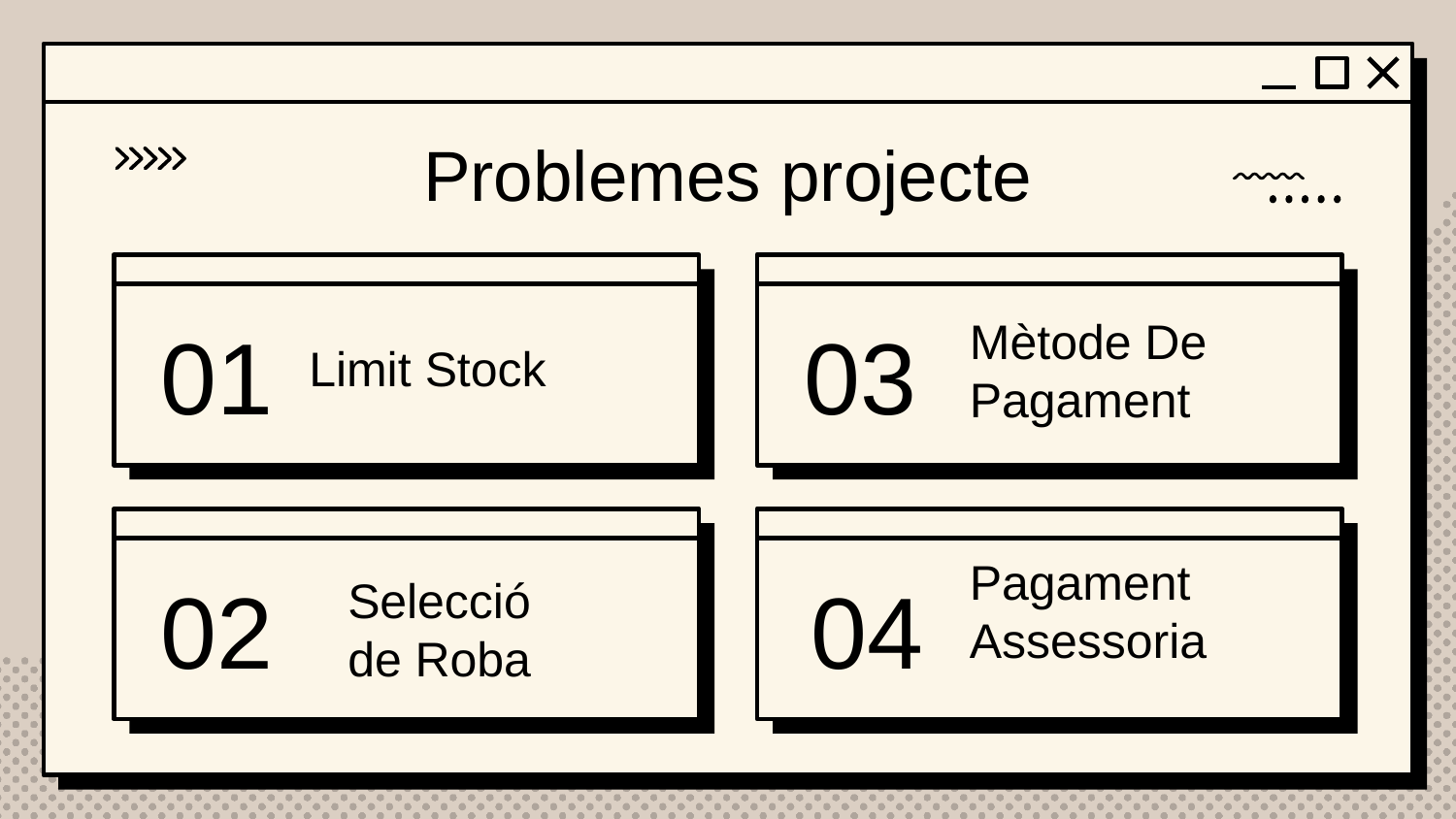

Problemes projecte

# 01
03
Limit Stock

Mètode De Pagament

04
02
Pagament Assessoria
Selecció
de Roba